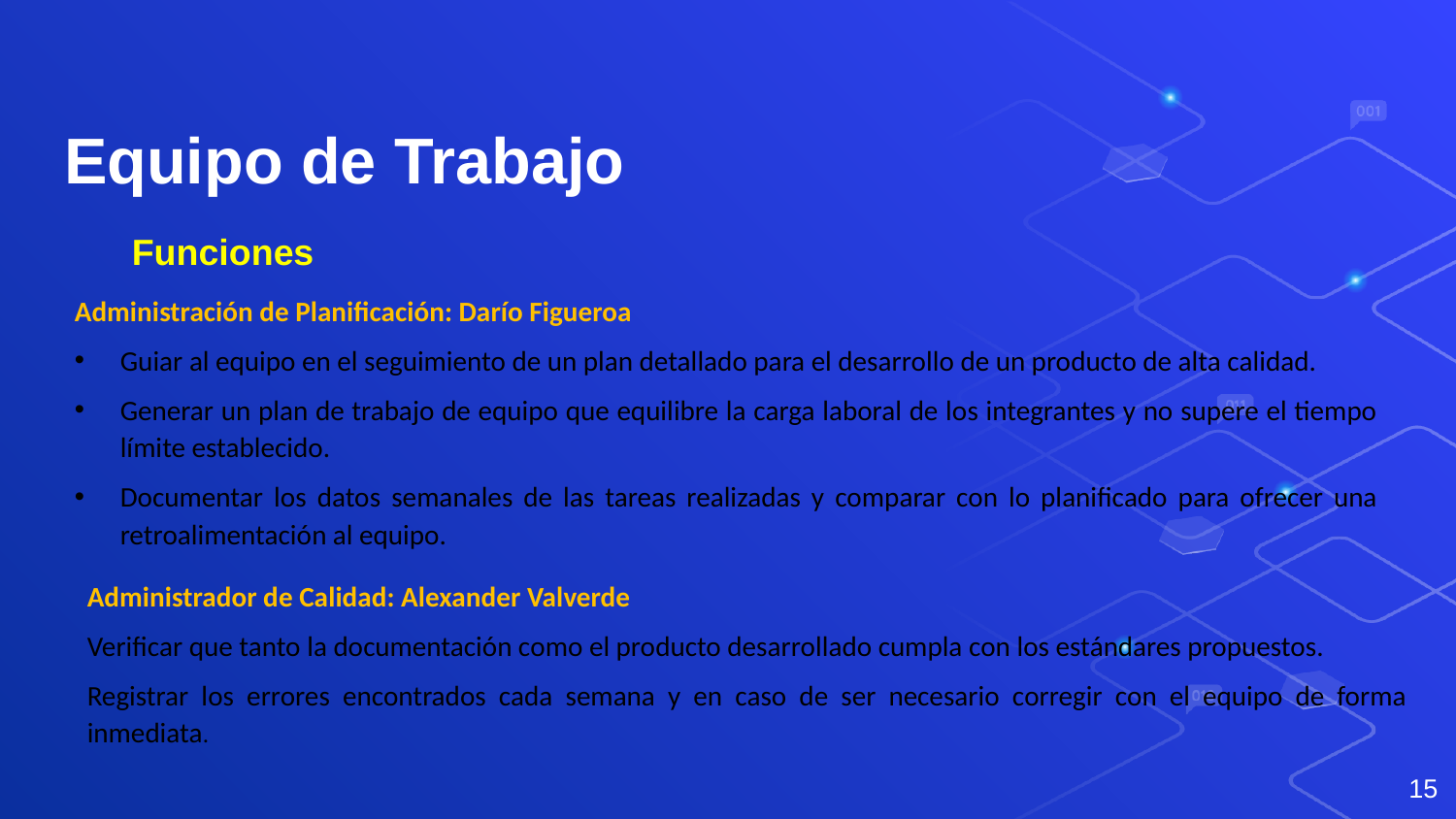

# Equipo de Trabajo
Funciones
Administración de Planificación: Darío Figueroa
Guiar al equipo en el seguimiento de un plan detallado para el desarrollo de un producto de alta calidad.
Generar un plan de trabajo de equipo que equilibre la carga laboral de los integrantes y no supere el tiempo límite establecido.
Documentar los datos semanales de las tareas realizadas y comparar con lo planificado para ofrecer una retroalimentación al equipo.

Administrador de Calidad: Alexander Valverde
Verificar que tanto la documentación como el producto desarrollado cumpla con los estándares propuestos.
Registrar los errores encontrados cada semana y en caso de ser necesario corregir con el equipo de forma inmediata.
15